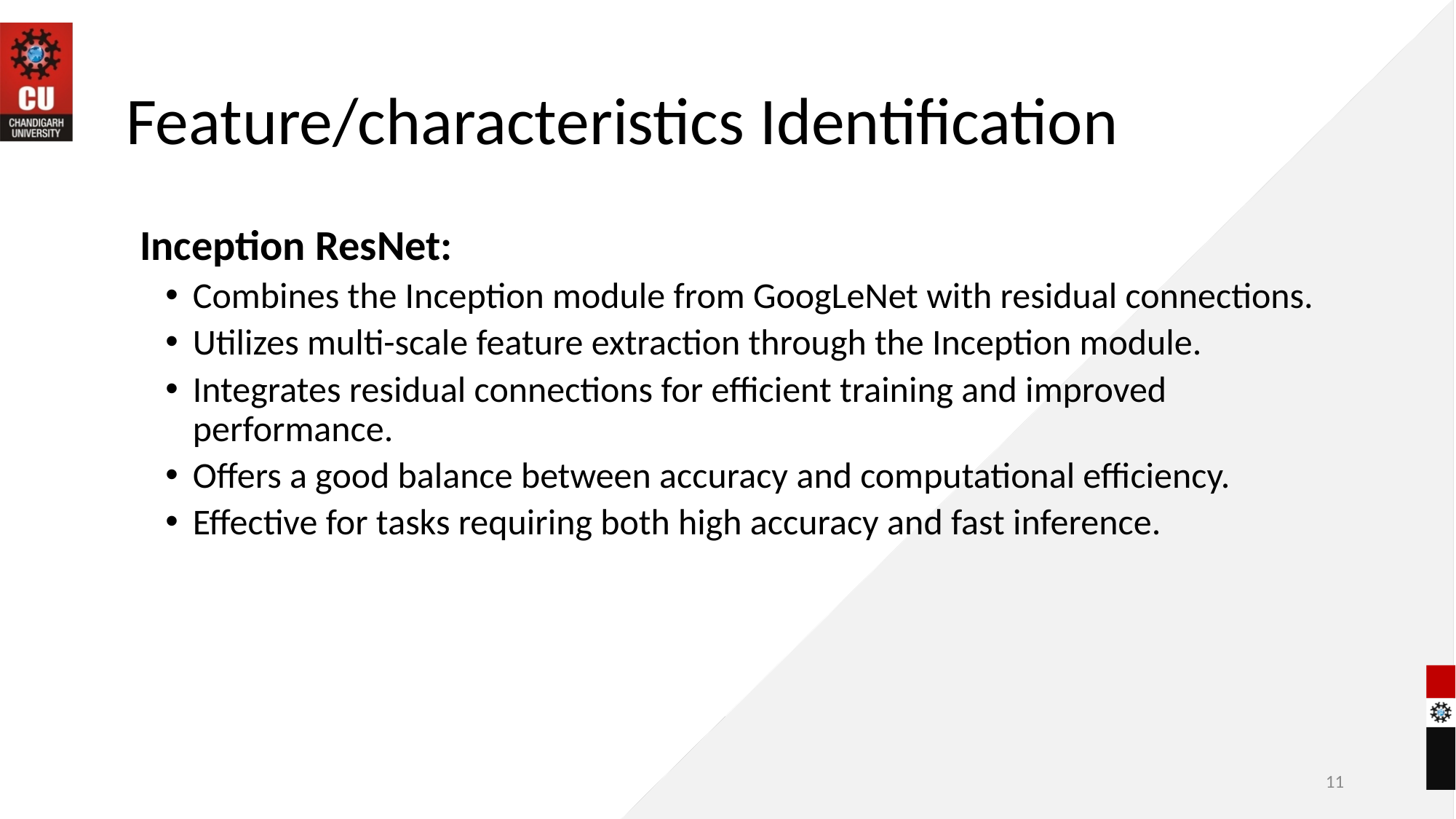

# Feature/characteristics Identification
   Inception ResNet:
Combines the Inception module from GoogLeNet with residual connections.
Utilizes multi-scale feature extraction through the Inception module.
Integrates residual connections for efficient training and improved performance.
Offers a good balance between accuracy and computational efficiency.
Effective for tasks requiring both high accuracy and fast inference.

11